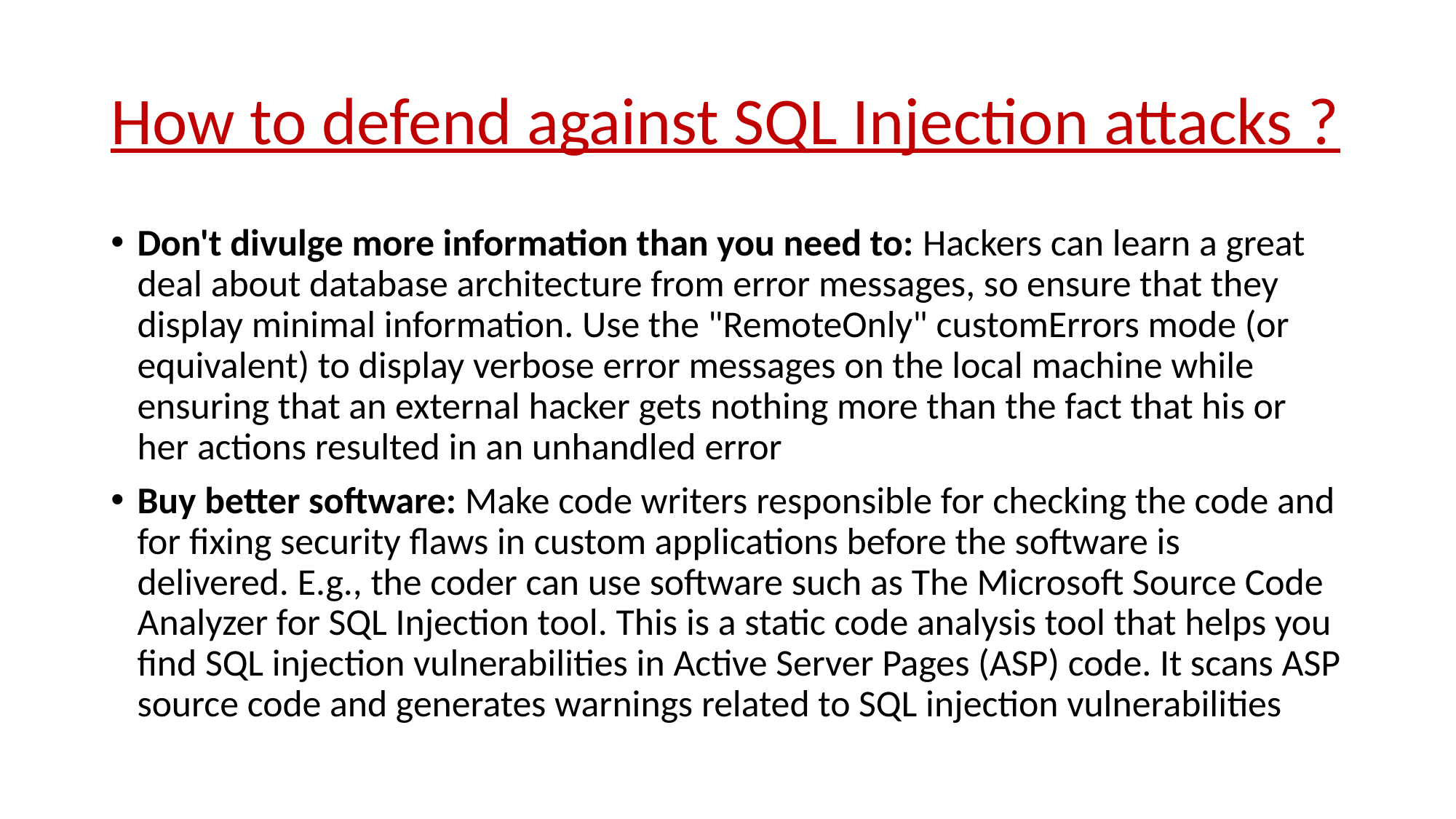

# How to defend against SQL Injection attacks ?
Don't divulge more information than you need to: Hackers can learn a great deal about database architecture from error messages, so ensure that they display minimal information. Use the "RemoteOnly" customErrors mode (or equivalent) to display verbose error messages on the local machine while ensuring that an external hacker gets nothing more than the fact that his or her actions resulted in an unhandled error
Buy better software: Make code writers responsible for checking the code and for fixing security flaws in custom applications before the software is delivered. E.g., the coder can use software such as The Microsoft Source Code Analyzer for SQL Injection tool. This is a static code analysis tool that helps you find SQL injection vulnerabilities in Active Server Pages (ASP) code. It scans ASP source code and generates warnings related to SQL injection vulnerabilities